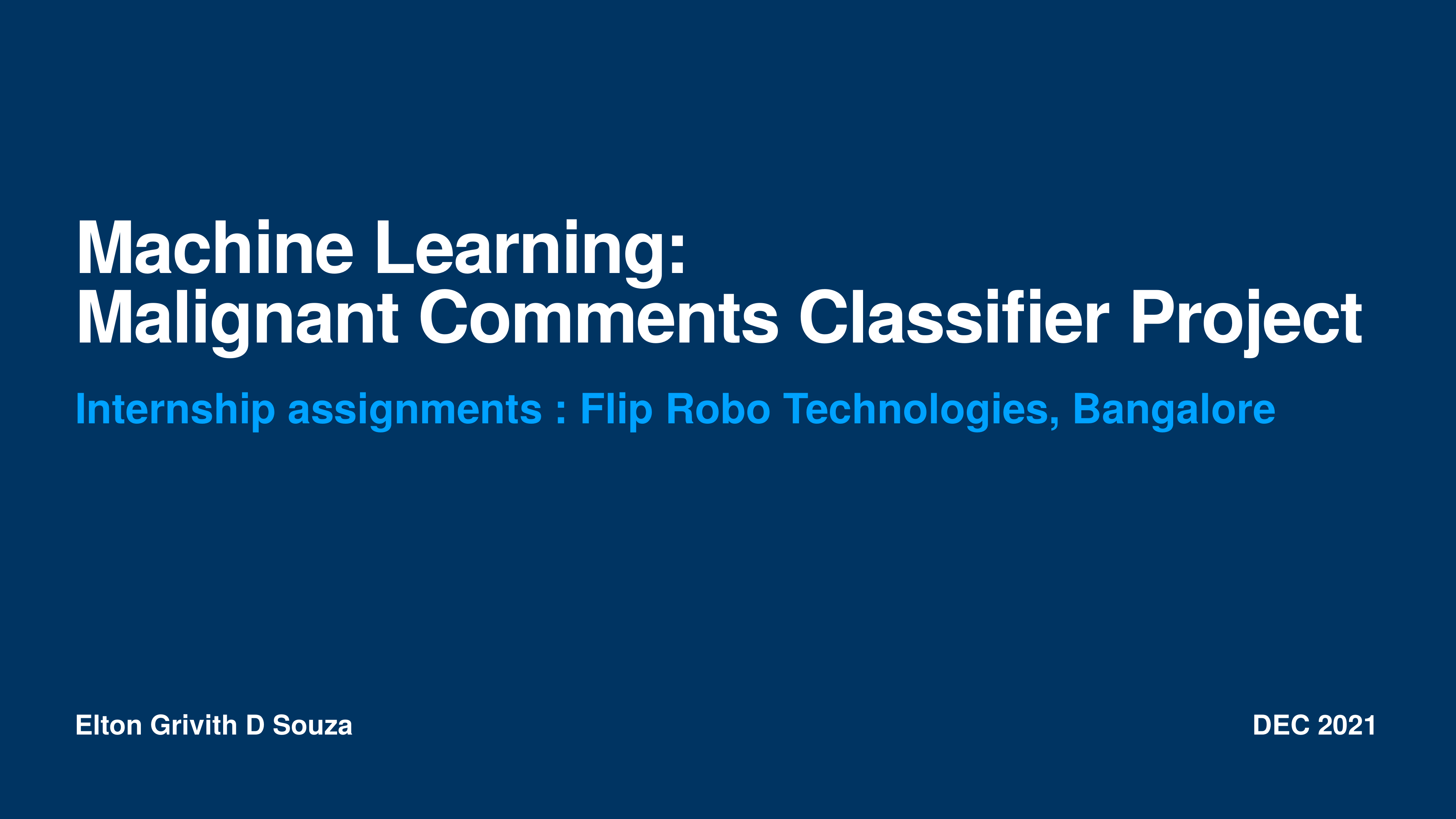

# Machine Learning:
Malignant Comments Classifier Project
Internship assignments : Flip Robo Technologies, Bangalore
Elton Grivith D Souza                                                                                                                       DEC 2021